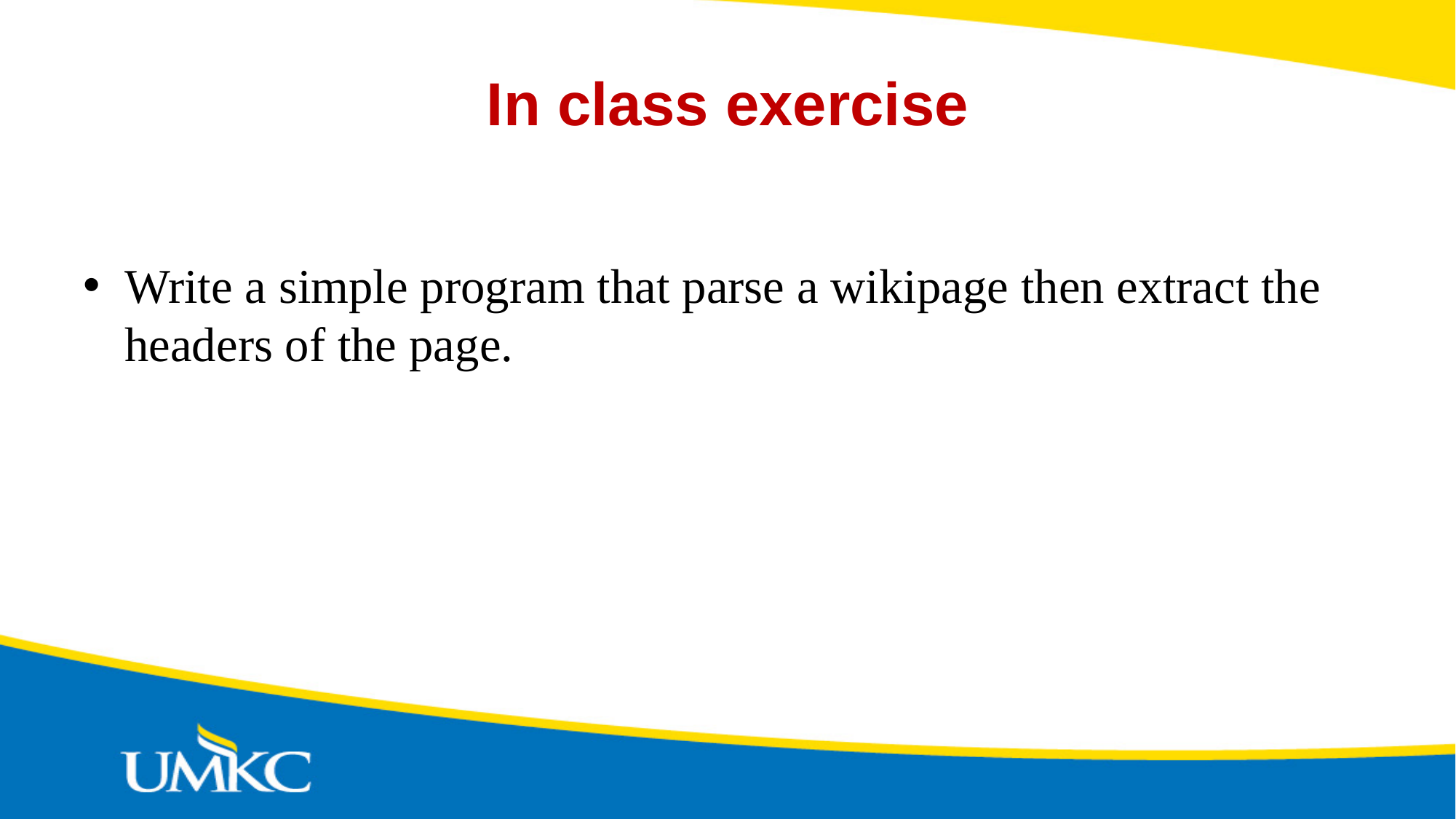

In class exercise

Write a simple program that parse a wikipage then extract the headers of the page.